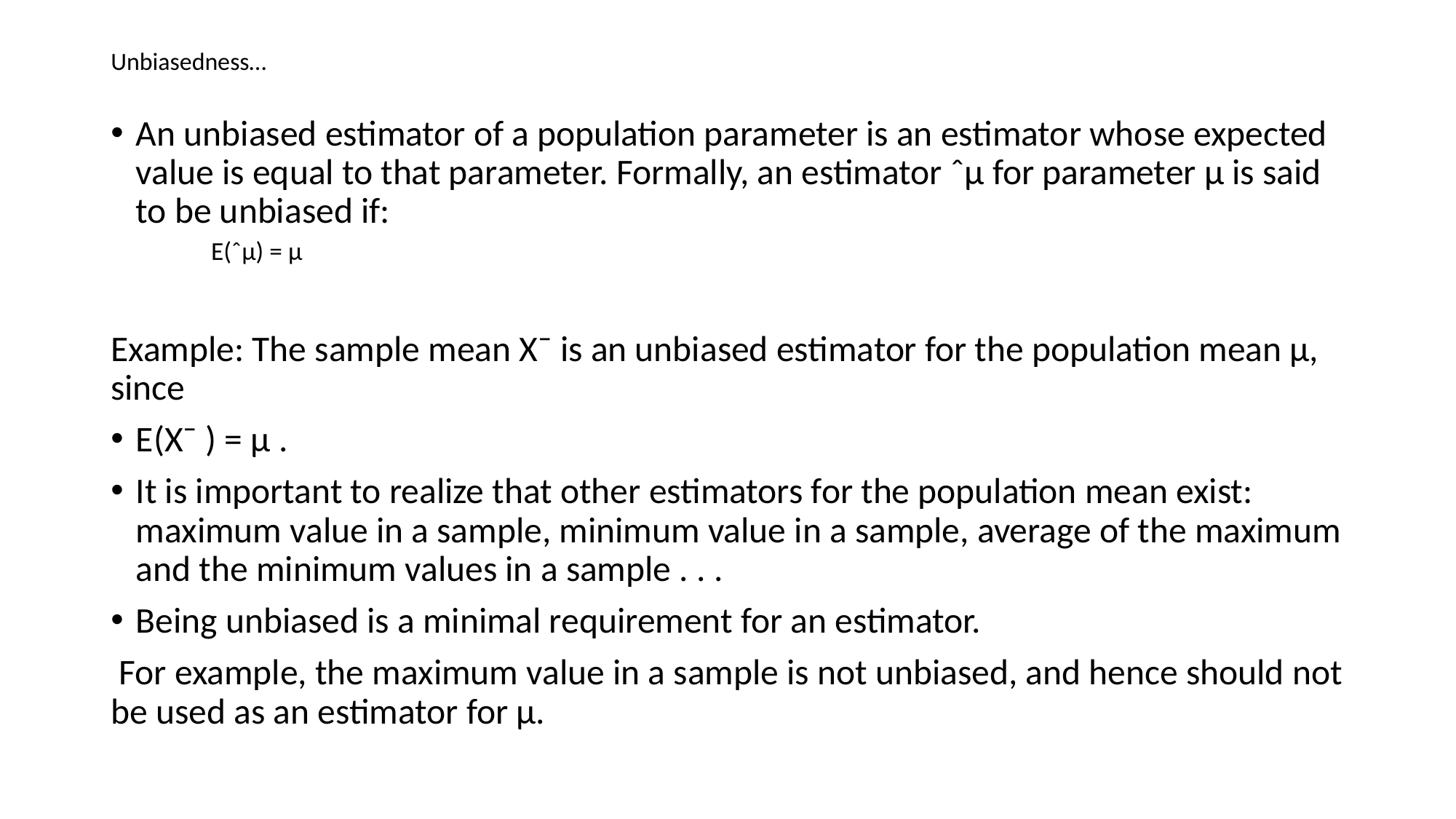

# Unbiasedness…
An unbiased estimator of a population parameter is an estimator whose expected value is equal to that parameter. Formally, an estimator ˆµ for parameter µ is said to be unbiased if:
E(ˆµ) = µ

Example: The sample mean X¯ is an unbiased estimator for the population mean µ, since
E(X¯ ) = µ .
It is important to realize that other estimators for the population mean exist: maximum value in a sample, minimum value in a sample, average of the maximum and the minimum values in a sample . . .
Being unbiased is a minimal requirement for an estimator.
 For example, the maximum value in a sample is not unbiased, and hence should not be used as an estimator for µ.